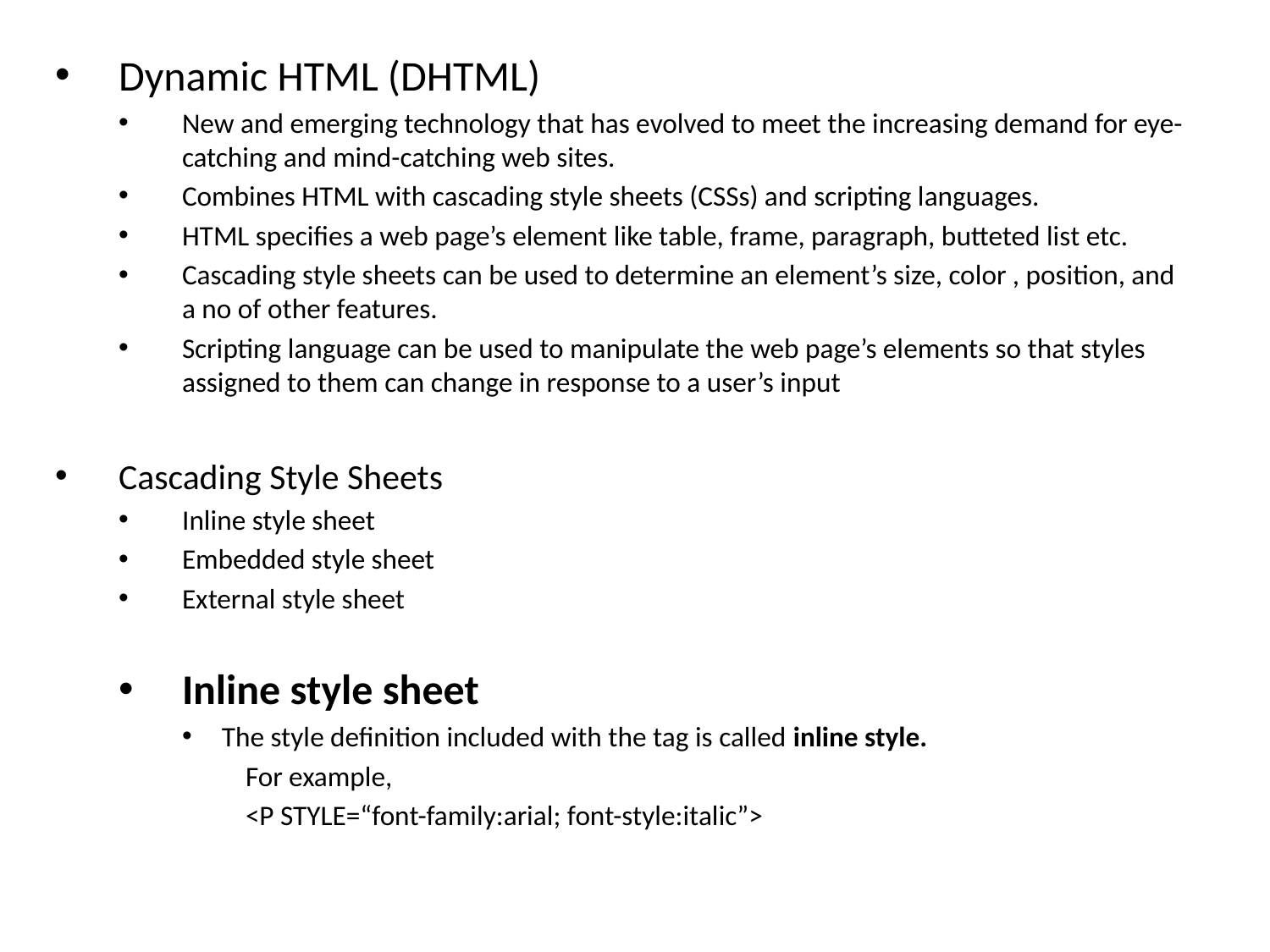

Dynamic HTML (DHTML)
New and emerging technology that has evolved to meet the increasing demand for eye-catching and mind-catching web sites.
Combines HTML with cascading style sheets (CSSs) and scripting languages.
HTML specifies a web page’s element like table, frame, paragraph, butteted list etc.
Cascading style sheets can be used to determine an element’s size, color , position, and a no of other features.
Scripting language can be used to manipulate the web page’s elements so that styles assigned to them can change in response to a user’s input

Cascading Style Sheets
Inline style sheet
Embedded style sheet
External style sheet

Inline style sheet
The style definition included with the tag is called inline style.
	For example,
	<P STYLE=“font-family:arial; font-style:italic”>